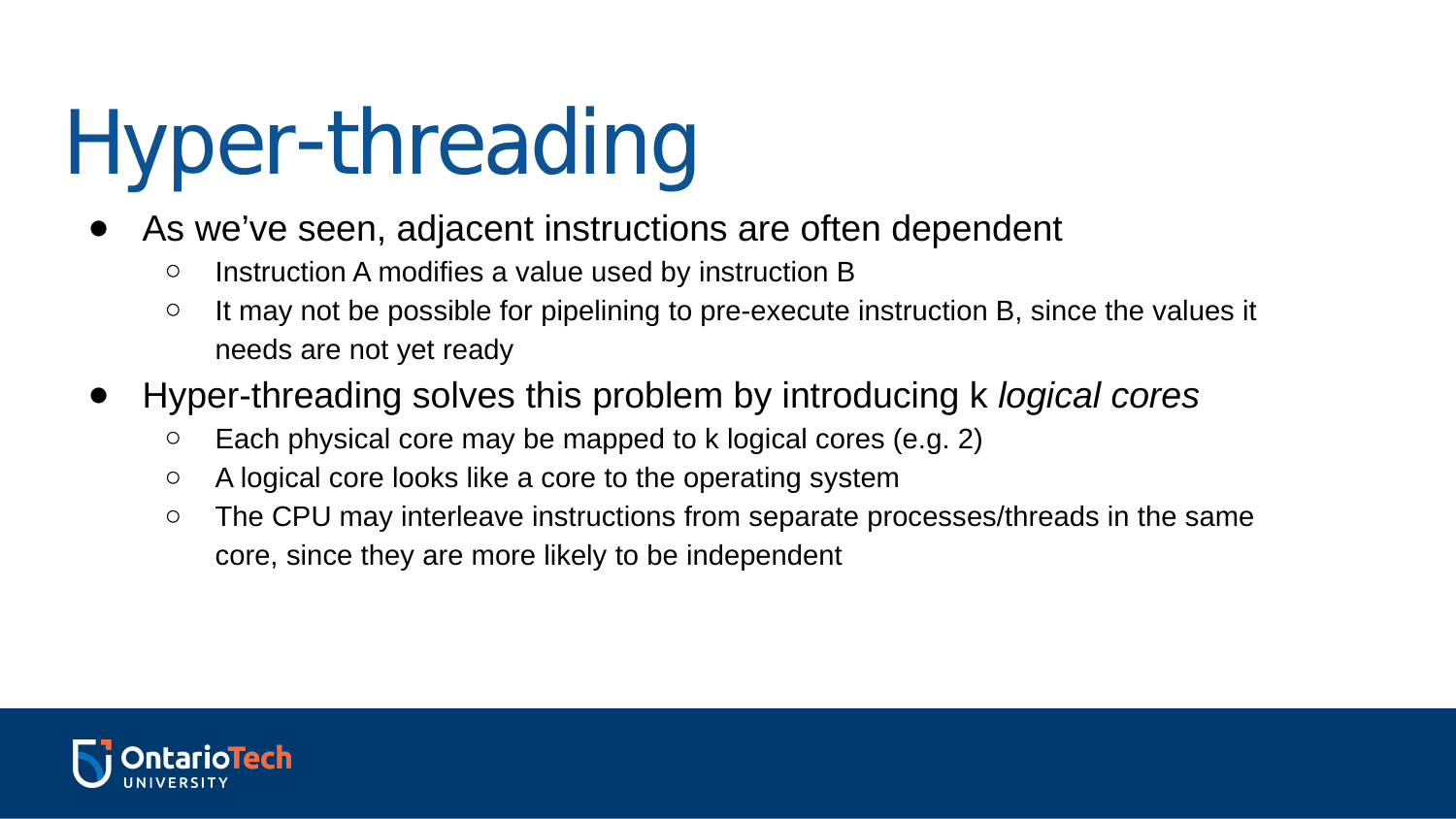

# Hyper-threading
As we’ve seen, adjacent instructions are often dependent
Instruction A modifies a value used by instruction B
It may not be possible for pipelining to pre-execute instruction B, since the values it needs are not yet ready
Hyper-threading solves this problem by introducing k logical cores
Each physical core may be mapped to k logical cores (e.g. 2)
A logical core looks like a core to the operating system
The CPU may interleave instructions from separate processes/threads in the same core, since they are more likely to be independent